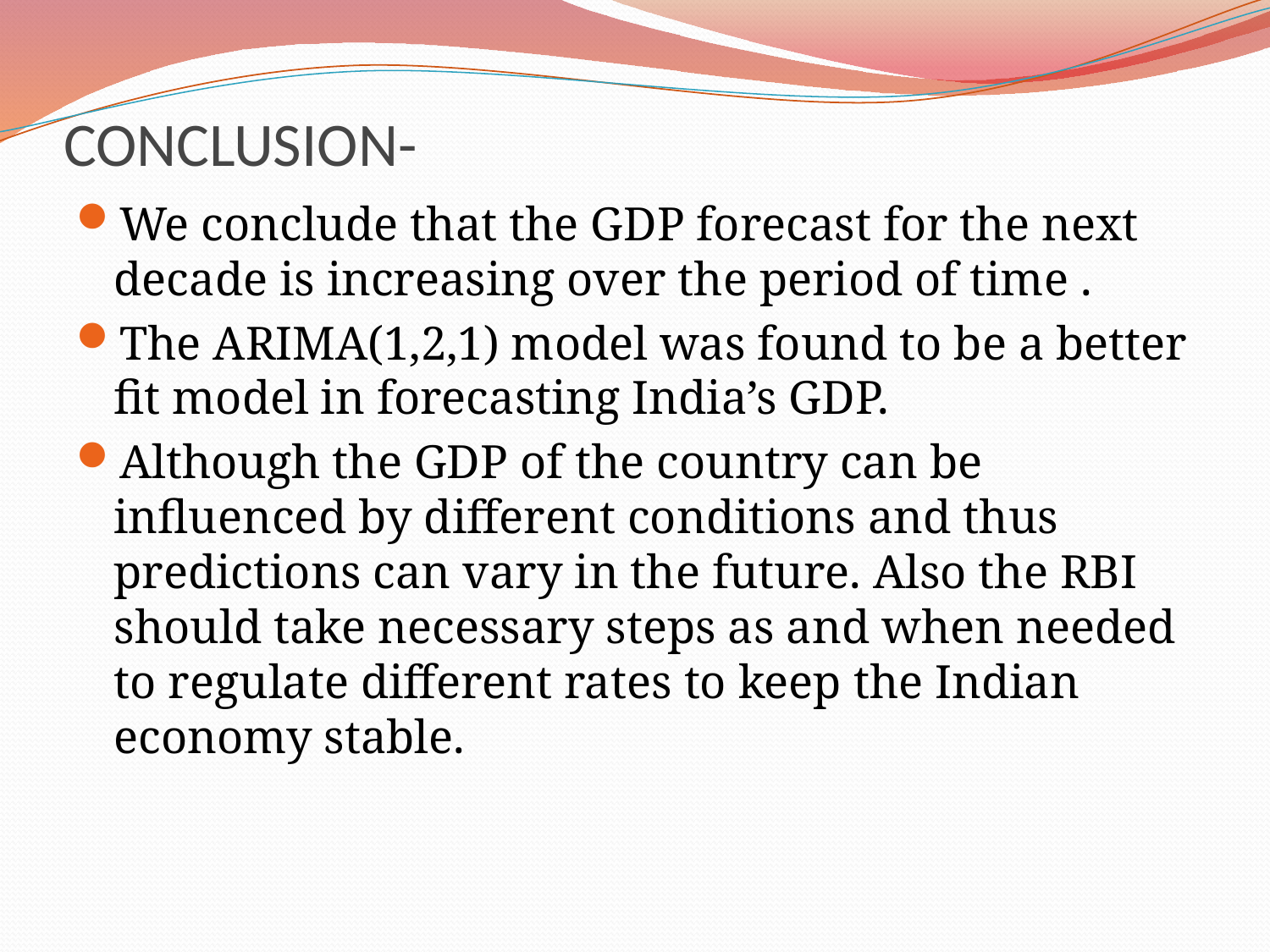

# CONCLUSION-
We conclude that the GDP forecast for the next decade is increasing over the period of time .
The ARIMA(1,2,1) model was found to be a better fit model in forecasting India’s GDP.
Although the GDP of the country can be influenced by different conditions and thus predictions can vary in the future. Also the RBI should take necessary steps as and when needed to regulate different rates to keep the Indian economy stable.